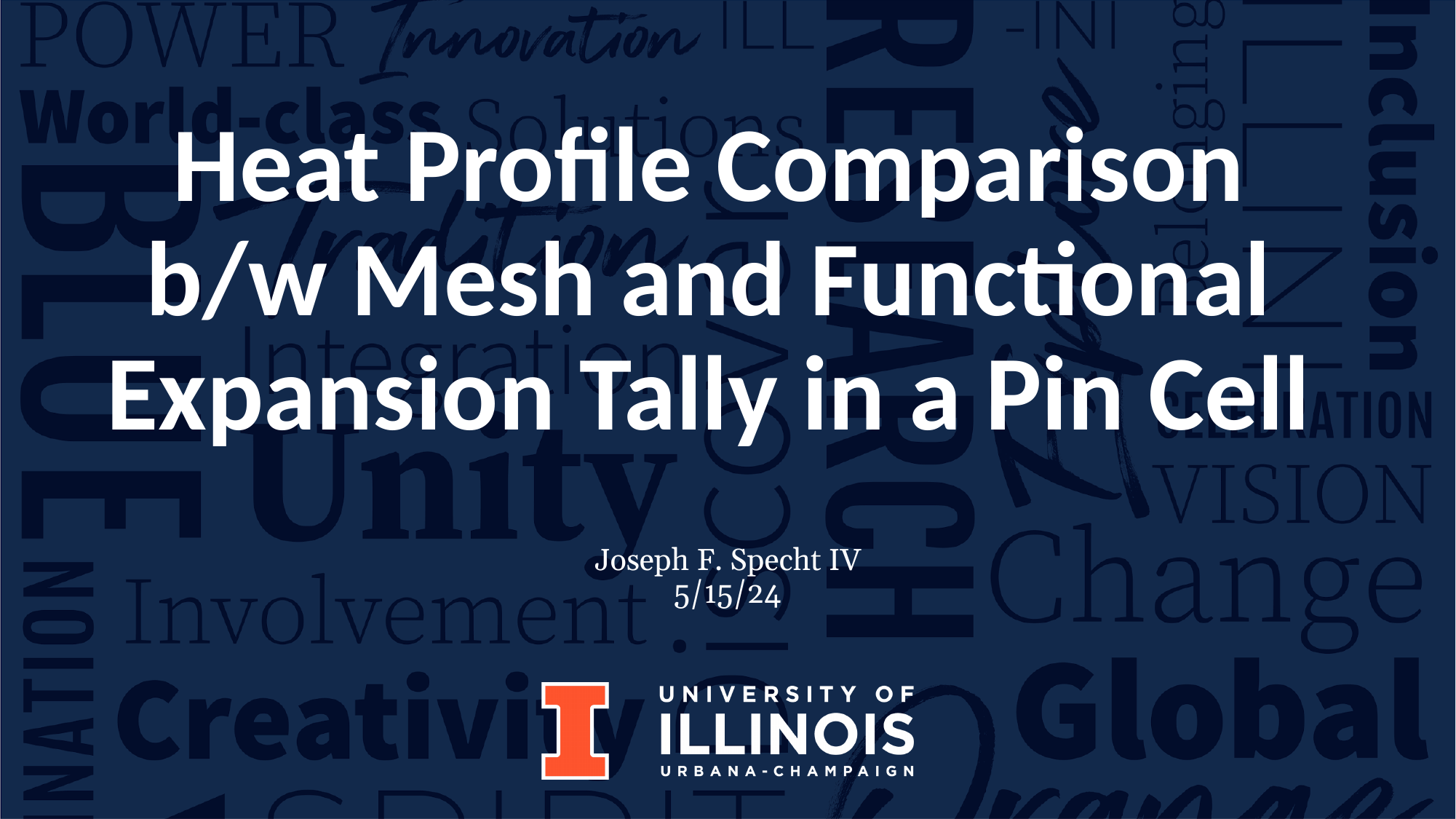

# Heat Profile Comparison
b/w Mesh and Functional Expansion Tally in a Pin Cell

Joseph F. Specht IV
5/15/24